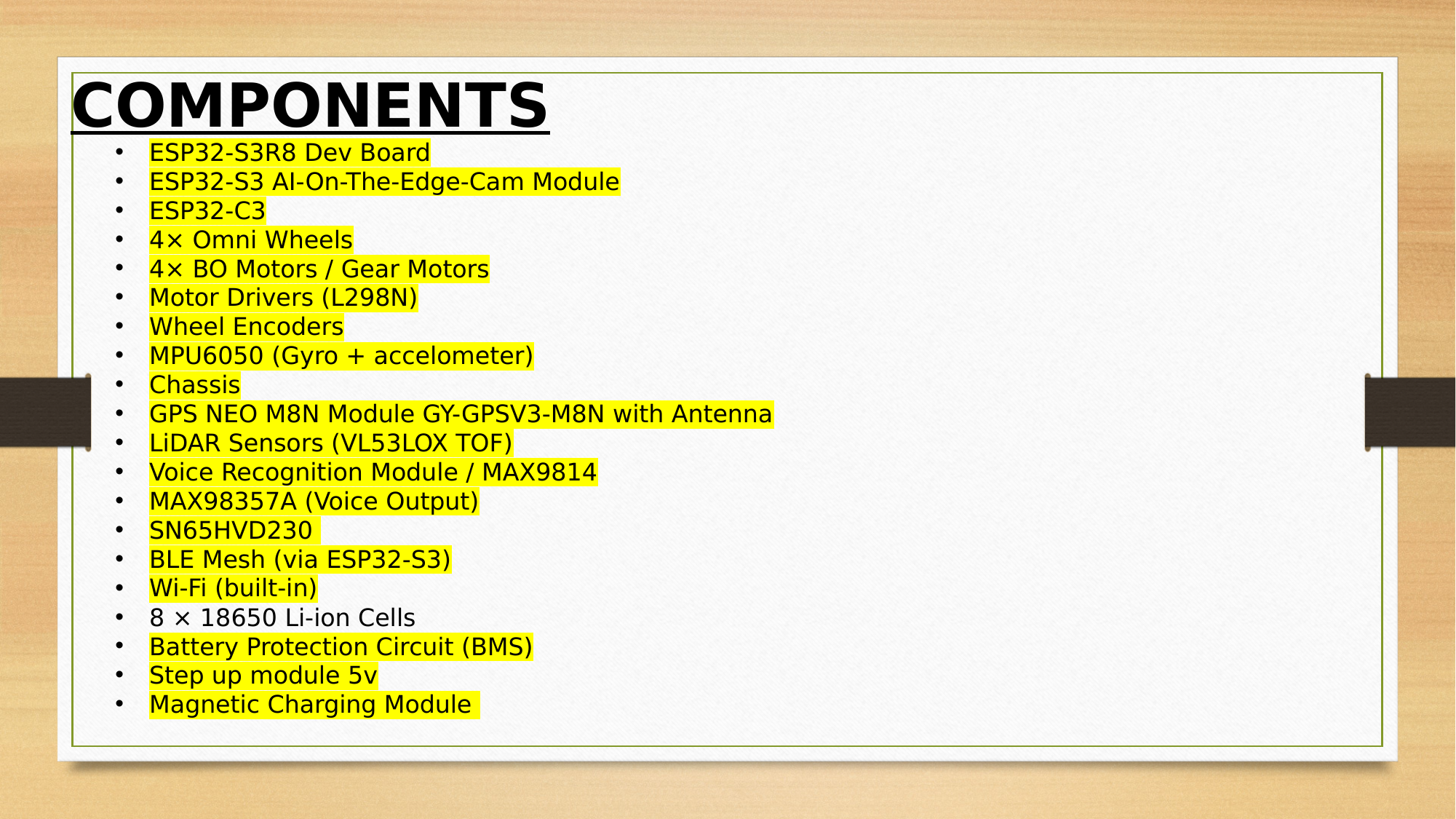

COMPONENTS
ESP32-S3R8 Dev Board
ESP32-S3 AI-On-The-Edge-Cam Module
ESP32-C3
4× Omni Wheels
4× BO Motors / Gear Motors
Motor Drivers (L298N)
Wheel Encoders
MPU6050 (Gyro + accelometer)
Chassis
GPS NEO M8N Module GY-GPSV3-M8N with Antenna
LiDAR Sensors (VL53LOX TOF)
Voice Recognition Module / MAX9814
MAX98357A (Voice Output)
SN65HVD230
BLE Mesh (via ESP32-S3)
Wi-Fi (built-in)
8 × 18650 Li-ion Cells
Battery Protection Circuit (BMS)
Step up module 5v
Magnetic Charging Module